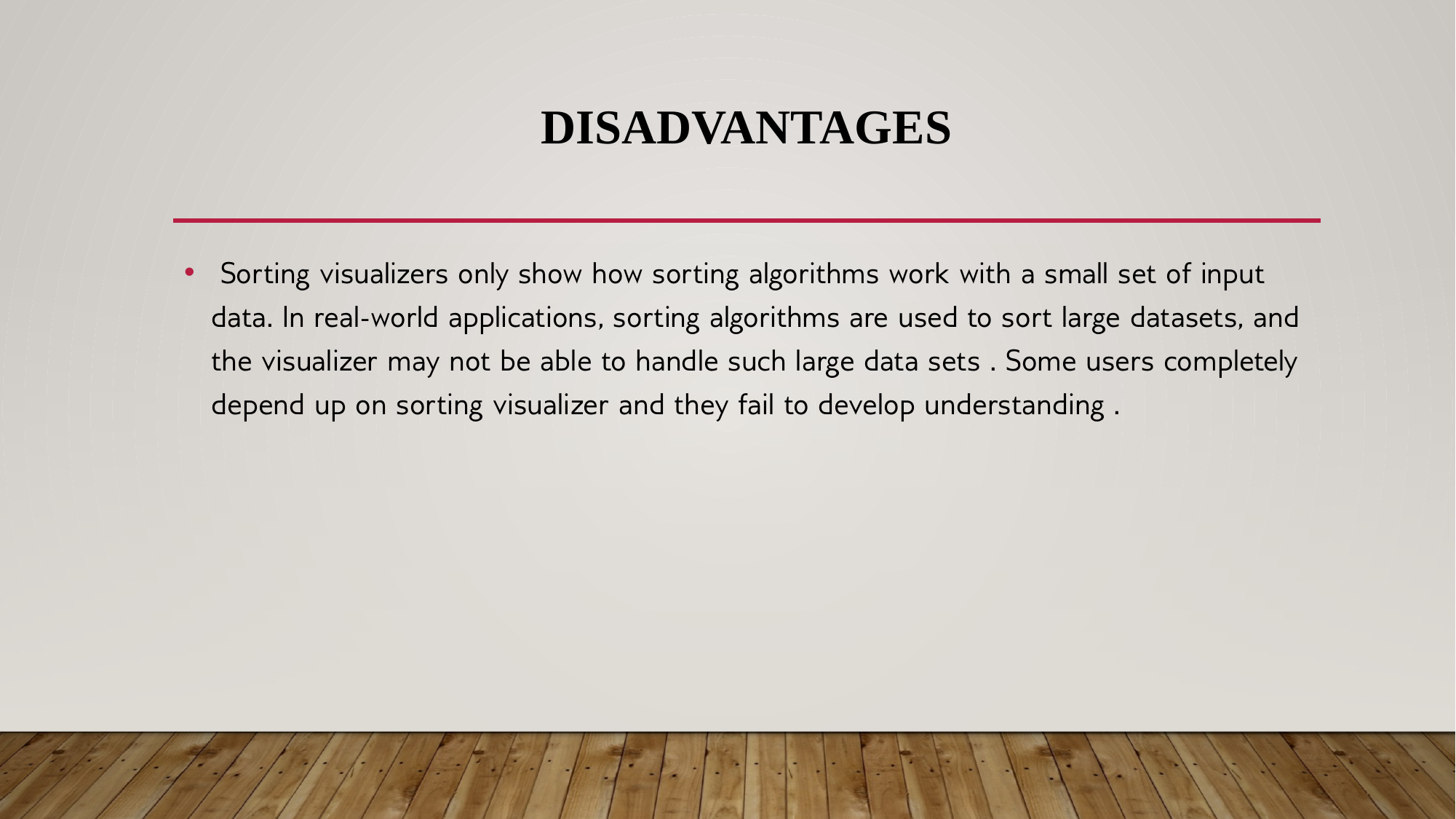

# DISADVANTAGES
 Sorting visualizers only show how sorting algorithms work with a small set of input data. In real-world applications, sorting algorithms are used to sort large datasets, and the visualizer may not be able to handle such large data sets . Some users completely depend up on sorting visualizer and they fail to develop understanding .